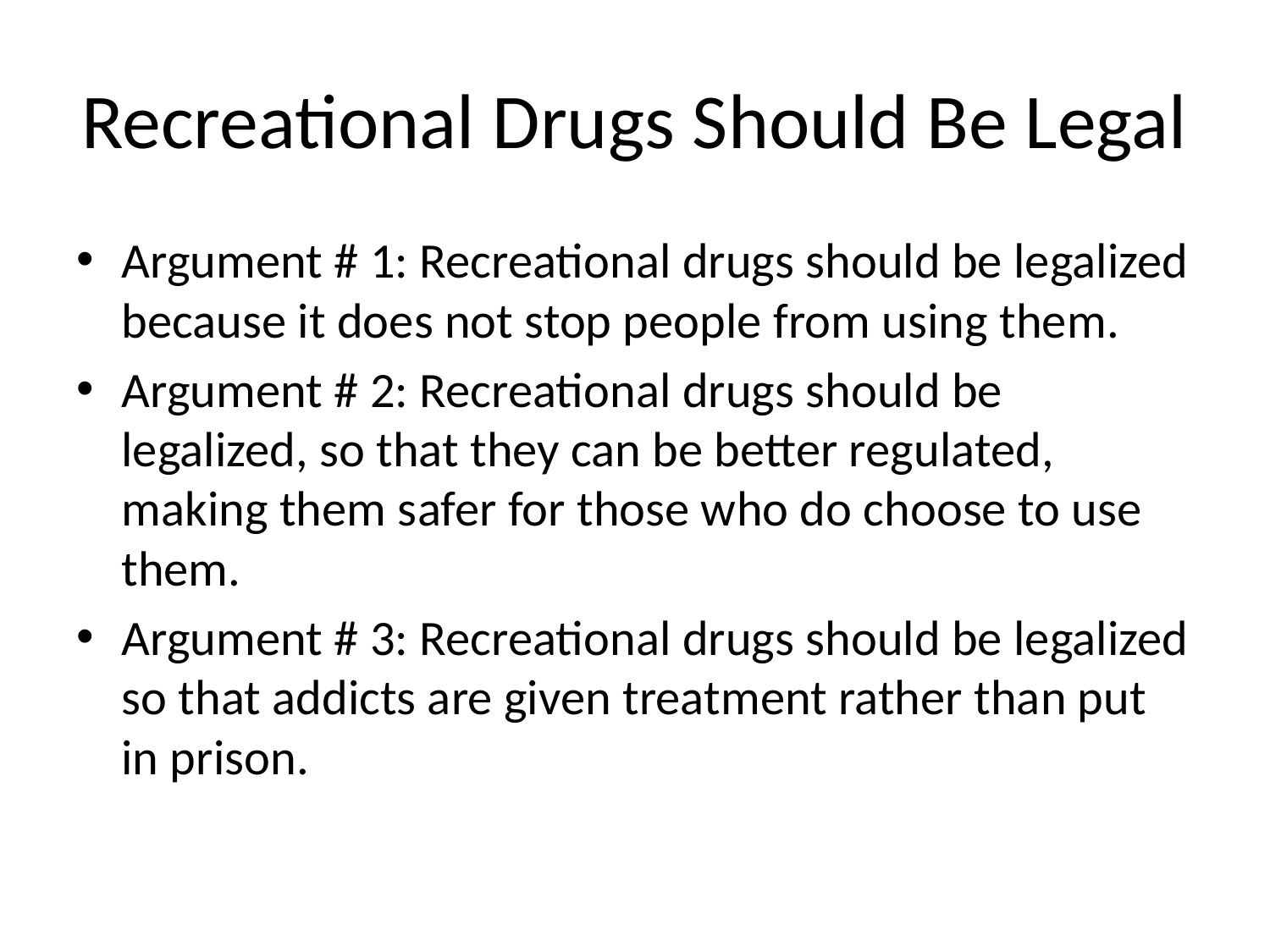

# Recreational Drugs Should Be Legal
Argument # 1: Recreational drugs should be legalized because it does not stop people from using them.
Argument # 2: Recreational drugs should be legalized, so that they can be better regulated, making them safer for those who do choose to use them.
Argument # 3: Recreational drugs should be legalized so that addicts are given treatment rather than put in prison.